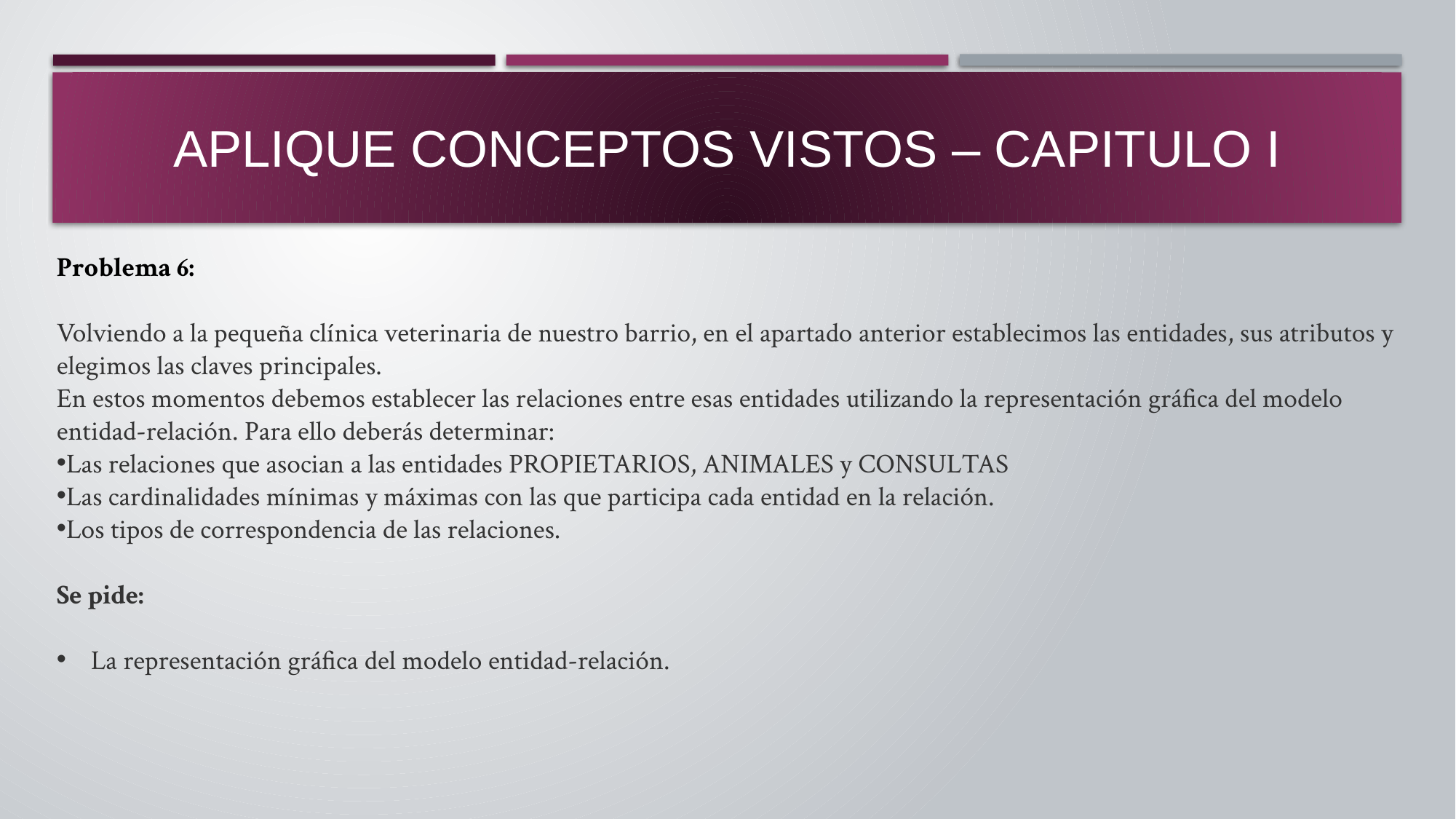

# Aplique conceptos vistos – capitulo i
Problema 6:

Volviendo a la pequeña clínica veterinaria de nuestro barrio, en el apartado anterior establecimos las entidades, sus atributos y elegimos las claves principales.
En estos momentos debemos establecer las relaciones entre esas entidades utilizando la representación gráfica del modelo entidad-relación. Para ello deberás determinar:
Las relaciones que asocian a las entidades PROPIETARIOS, ANIMALES y CONSULTAS
Las cardinalidades mínimas y máximas con las que participa cada entidad en la relación.
Los tipos de correspondencia de las relaciones.

Se pide:

La representación gráfica del modelo entidad-relación.